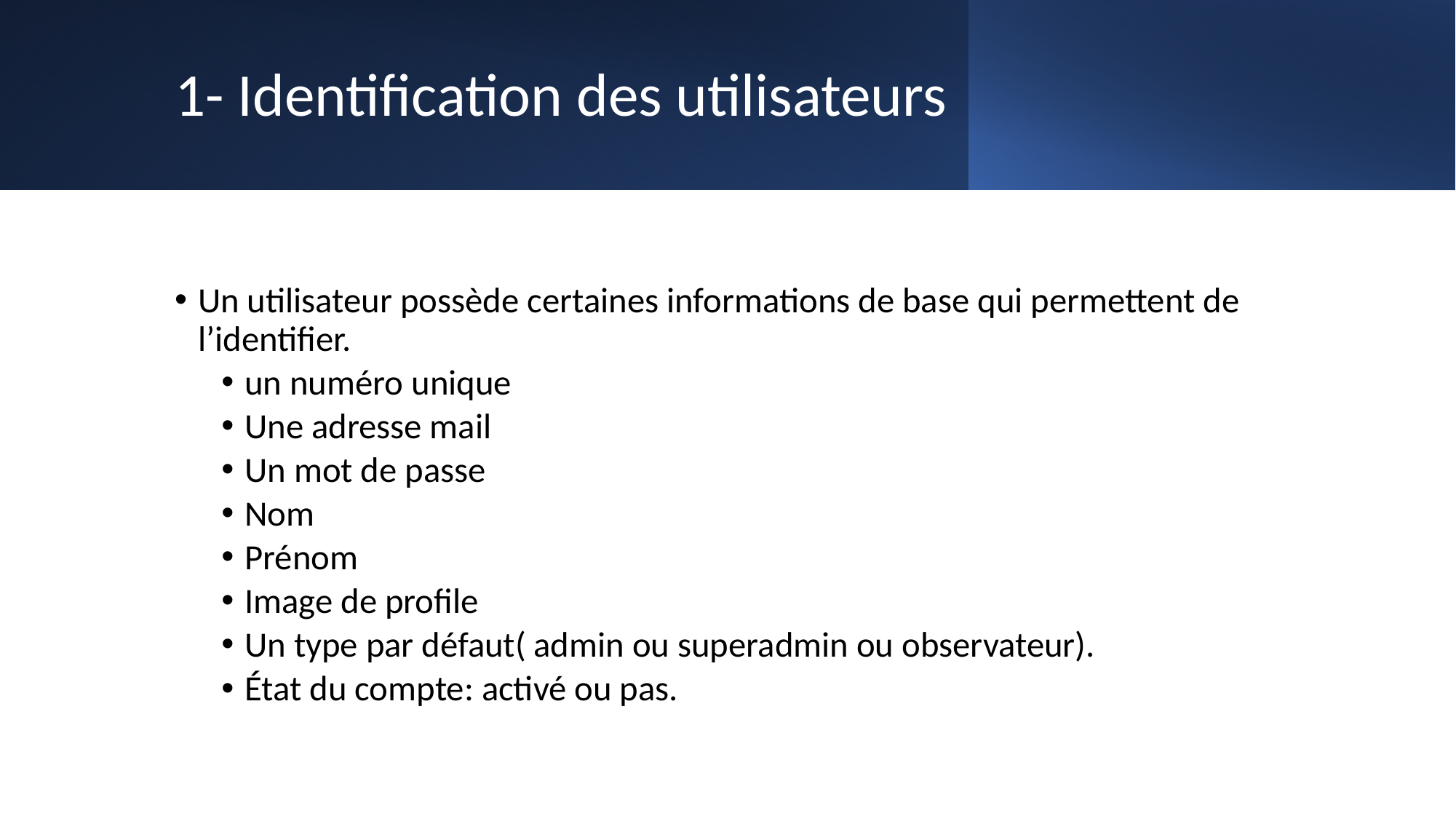

# 1- Identification des utilisateurs
Un utilisateur possède certaines informations de base qui permettent de l’identifier.
un numéro unique
Une adresse mail
Un mot de passe
Nom
Prénom
Image de profile
Un type par défaut( admin ou superadmin ou observateur).
État du compte: activé ou pas.